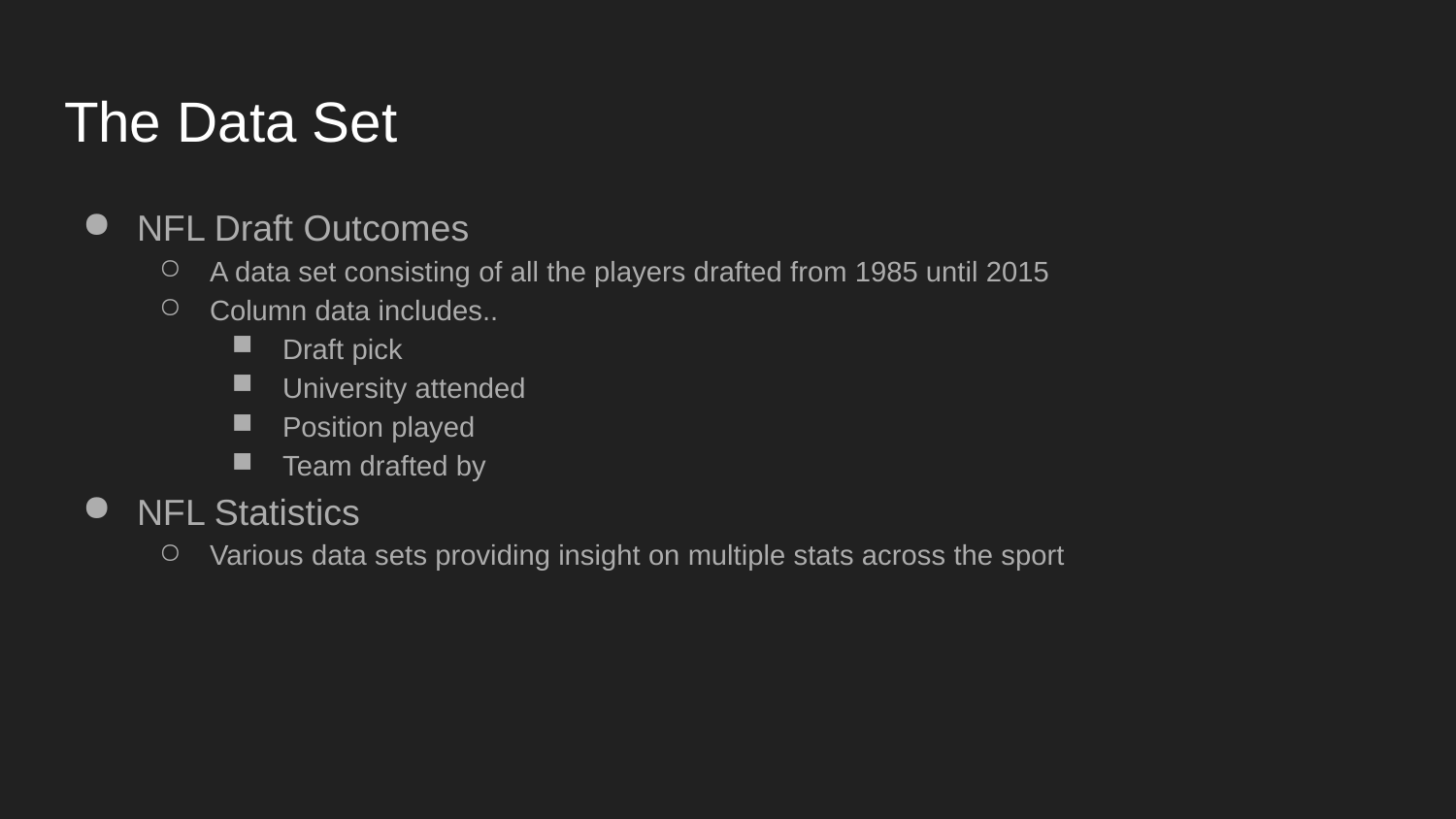

# The Data Set
NFL Draft Outcomes
A data set consisting of all the players drafted from 1985 until 2015
Column data includes..
Draft pick
University attended
Position played
Team drafted by
NFL Statistics
Various data sets providing insight on multiple stats across the sport